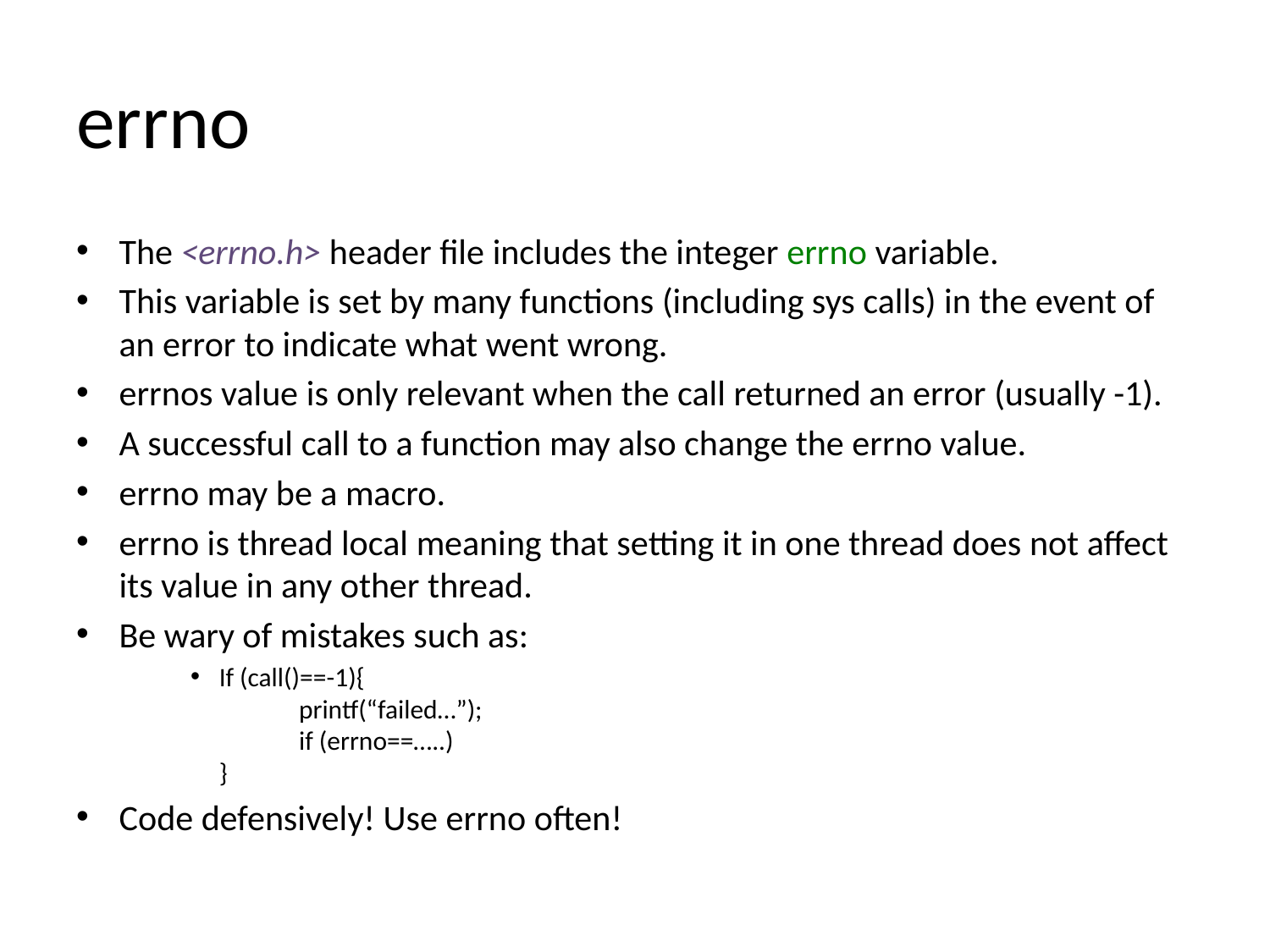

# errno
The <errno.h> header file includes the integer errno variable.
This variable is set by many functions (including sys calls) in the event of an error to indicate what went wrong.
errnos value is only relevant when the call returned an error (usually -1).
A successful call to a function may also change the errno value.
errno may be a macro.
errno is thread local meaning that setting it in one thread does not affect its value in any other thread.
Be wary of mistakes such as:
If (call()==-1){
	printf(“failed…”);
	if (errno==…..)
}
Code defensively! Use errno often!